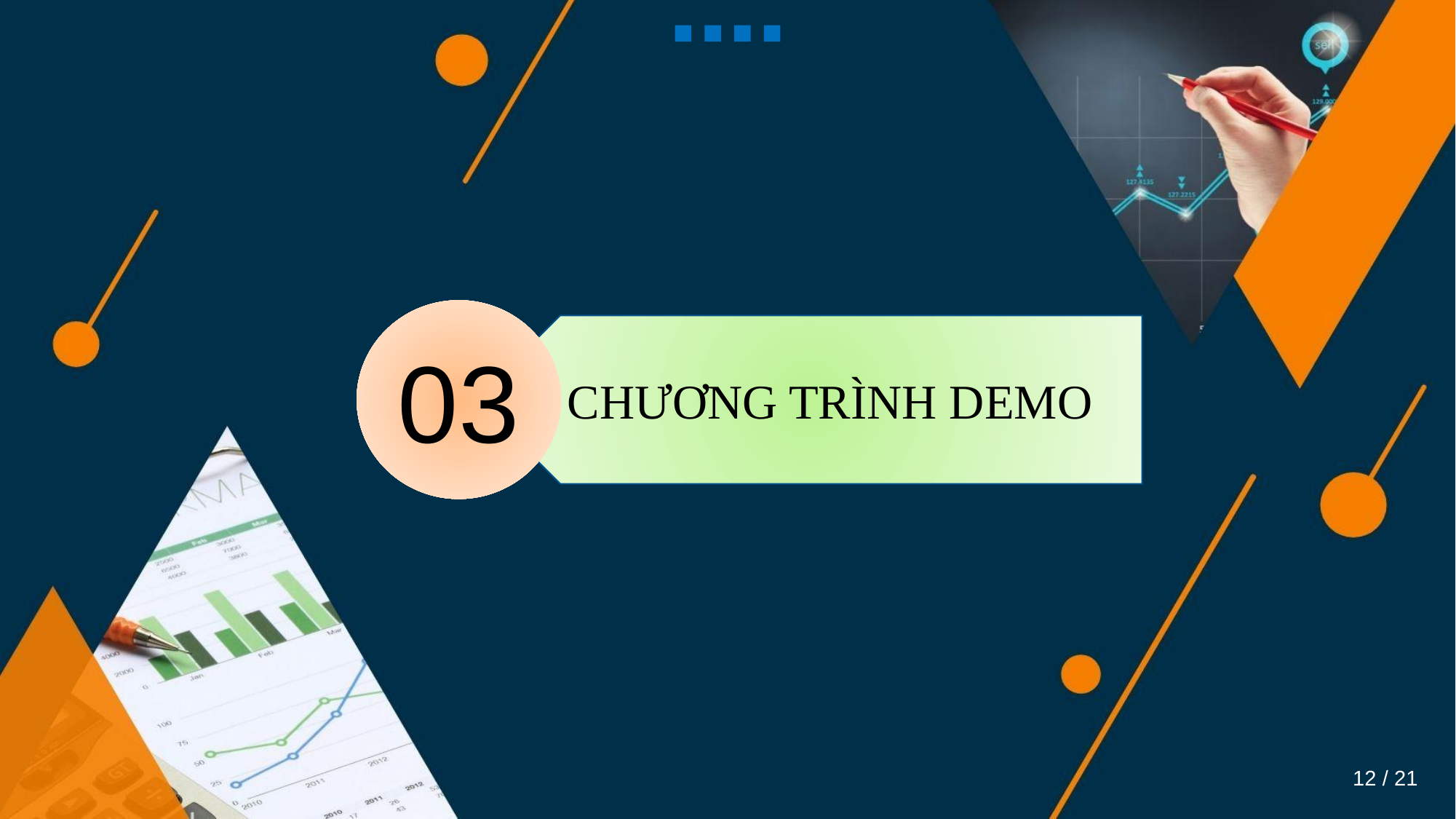

03
CHƯƠNG TRÌNH DEMO
12 / 21